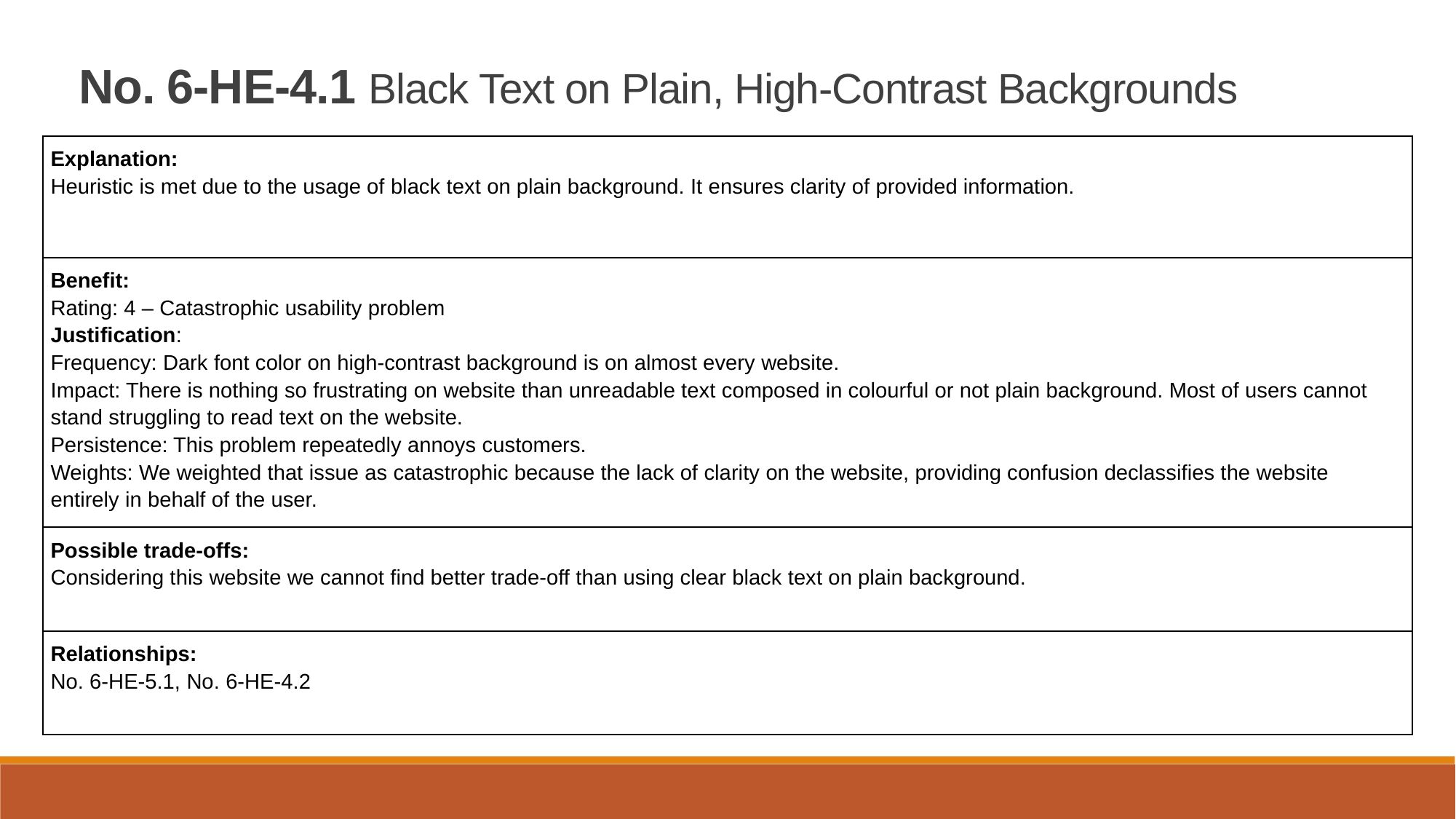

No. 6-HE-4.1 Black Text on Plain, High-Contrast Backgrounds
| Explanation: Heuristic is met due to the usage of black text on plain background. It ensures clarity of provided information. |
| --- |
| Benefit: Rating: 4 – Catastrophic usability problem Justification: Frequency: Dark font color on high-contrast background is on almost every website. Impact: There is nothing so frustrating on website than unreadable text composed in colourful or not plain background. Most of users cannot stand struggling to read text on the website. Persistence: This problem repeatedly annoys customers. Weights: We weighted that issue as catastrophic because the lack of clarity on the website, providing confusion declassifies the website entirely in behalf of the user. |
| Possible trade-offs: Considering this website we cannot find better trade-off than using clear black text on plain background. |
| Relationships: No. 6-HE-5.1, No. 6-HE-4.2 |